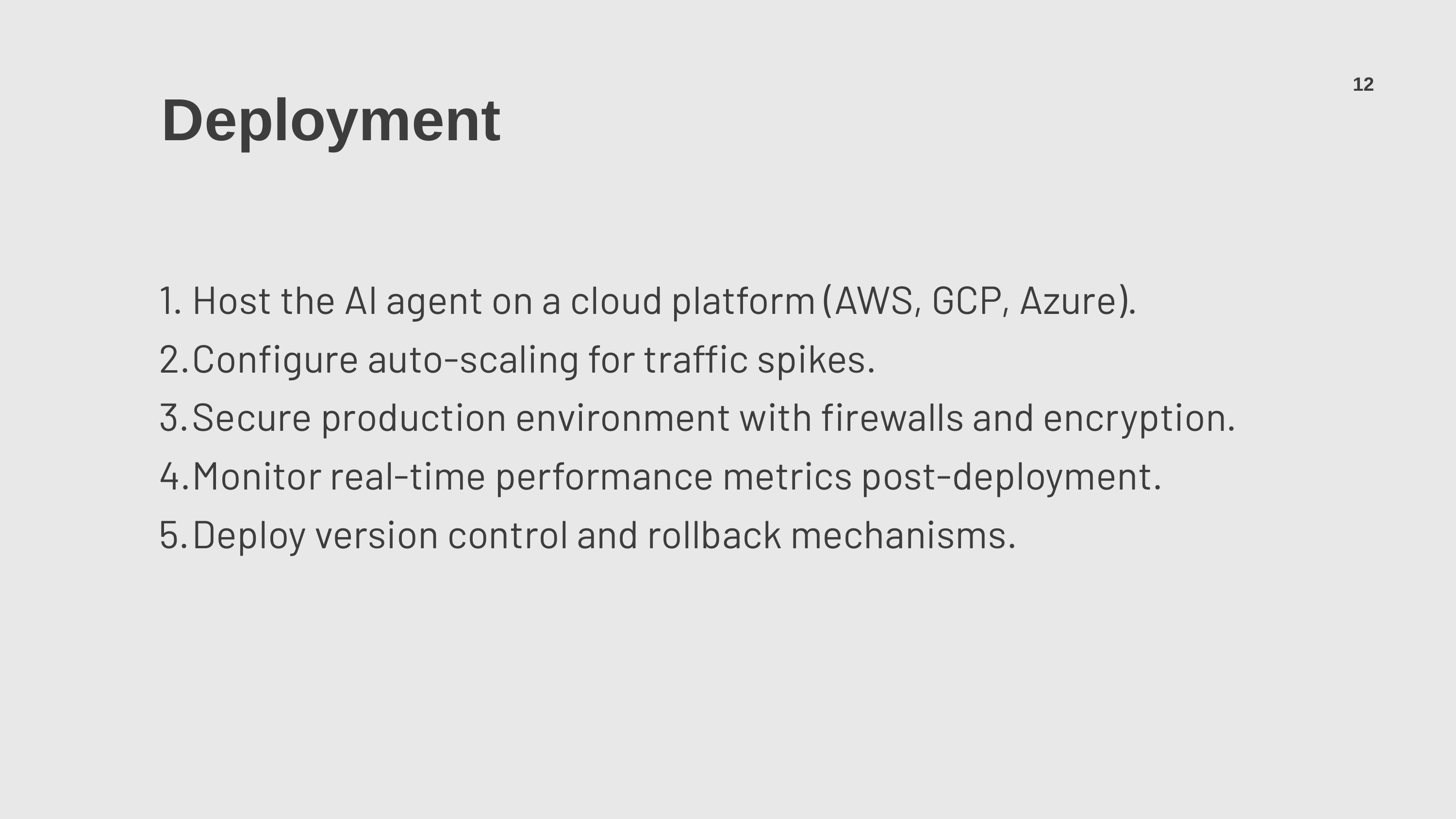

12
Deployment

Host the AI agent on a cloud platform (AWS, GCP, Azure).
Configure auto-scaling for traffic spikes.
Secure production environment with firewalls and encryption.
Monitor real-time performance metrics post-deployment.
Deploy version control and rollback mechanisms.